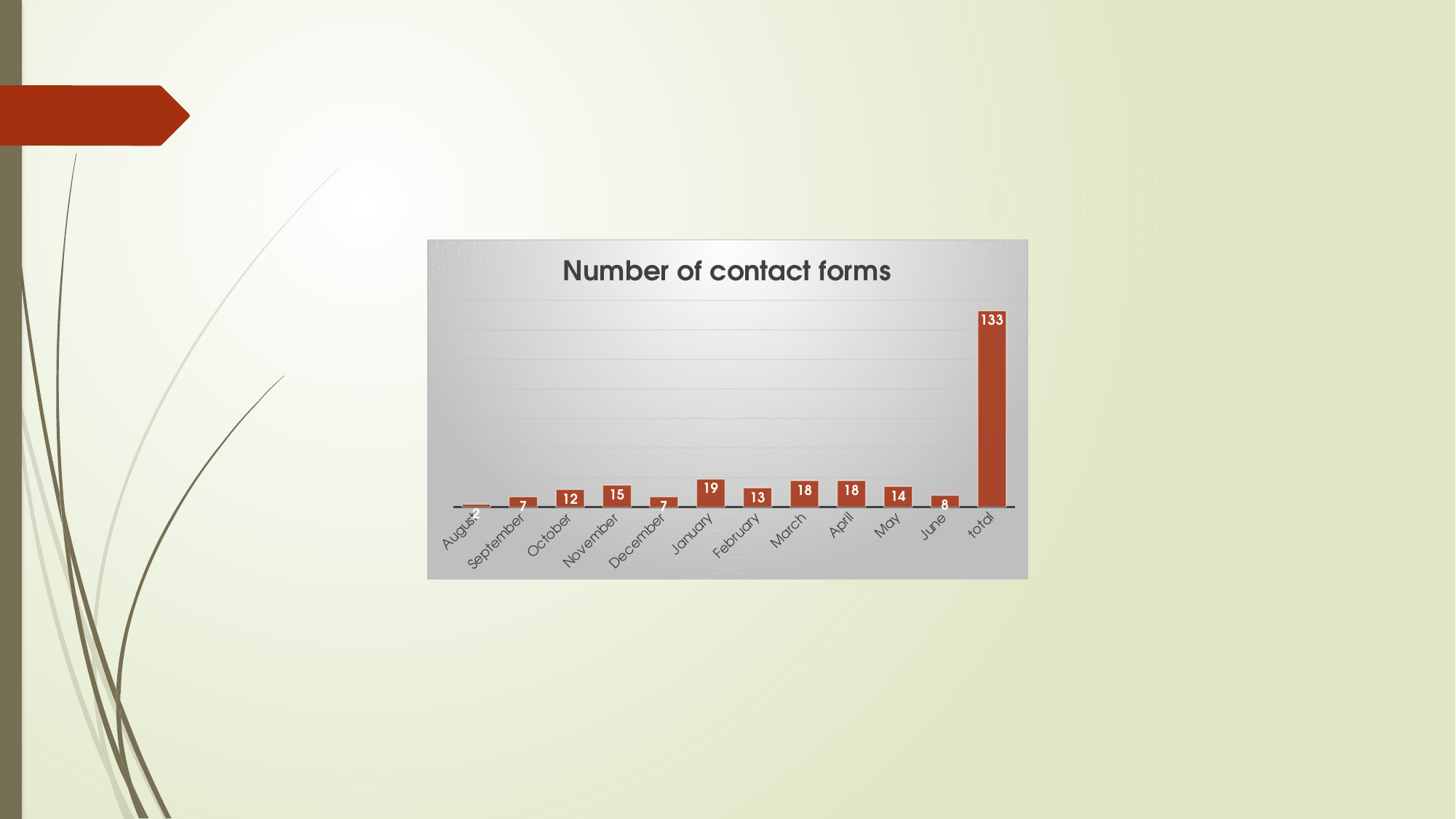

#

### Chart: Number of contact forms

| Category |  |
|---|---|
| August | 2.0 |
| September | 7.0 |
| October | 12.0 |
| November | 15.0 |
| December | 7.0 |
| January | 19.0 |
| February | 13.0 |
| March | 18.0 |
| April | 18.0 |
| May | 14.0 |
| June | 8.0 |
| total | 133.0 |